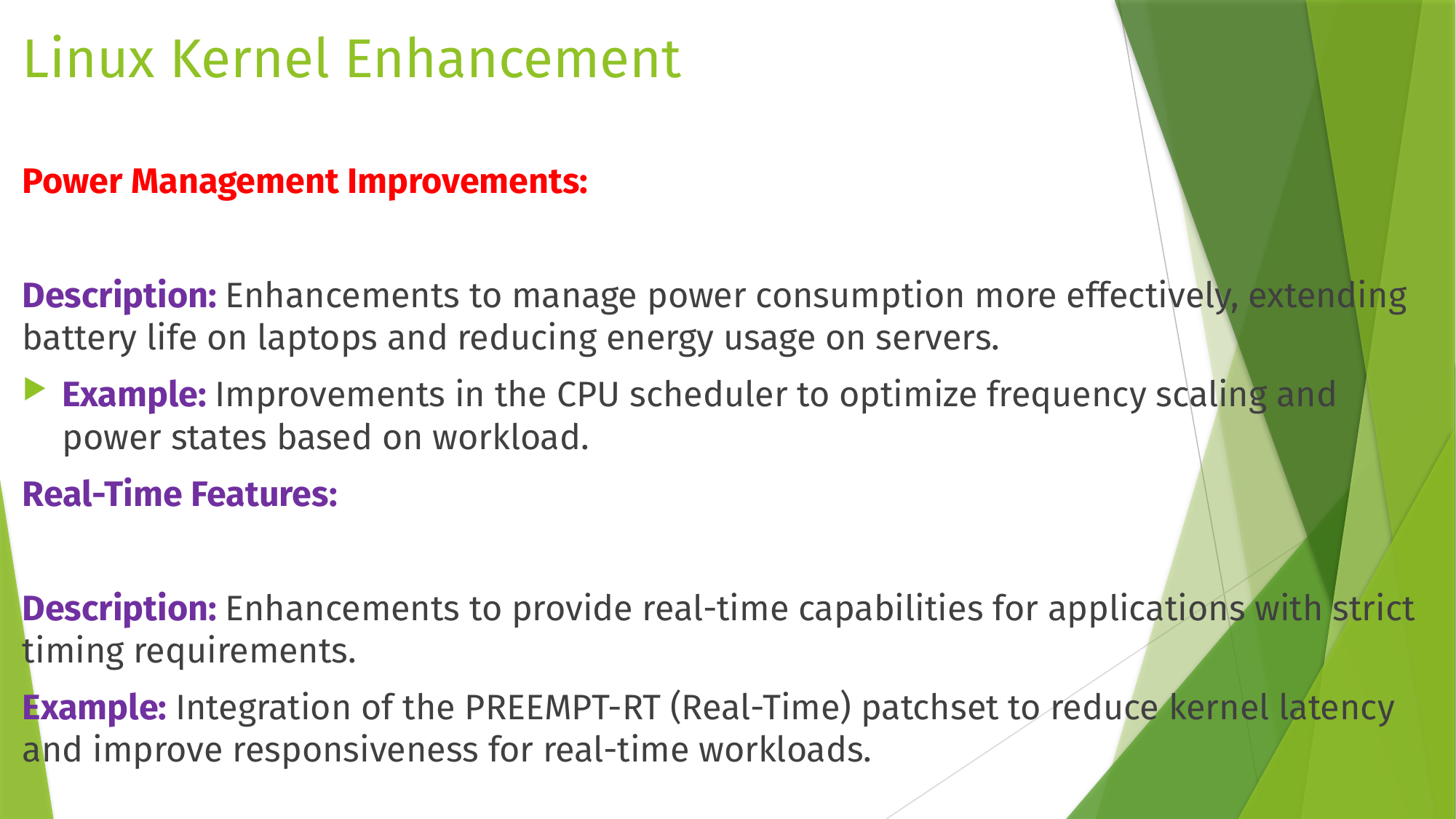

# Linux Kernel Enhancement
Power Management Improvements:

Description: Enhancements to manage power consumption more effectively, extending battery life on laptops and reducing energy usage on servers.
Example: Improvements in the CPU scheduler to optimize frequency scaling and power states based on workload.
Real-Time Features:

Description: Enhancements to provide real-time capabilities for applications with strict timing requirements.
Example: Integration of the PREEMPT-RT (Real-Time) patchset to reduce kernel latency and improve responsiveness for real-time workloads.